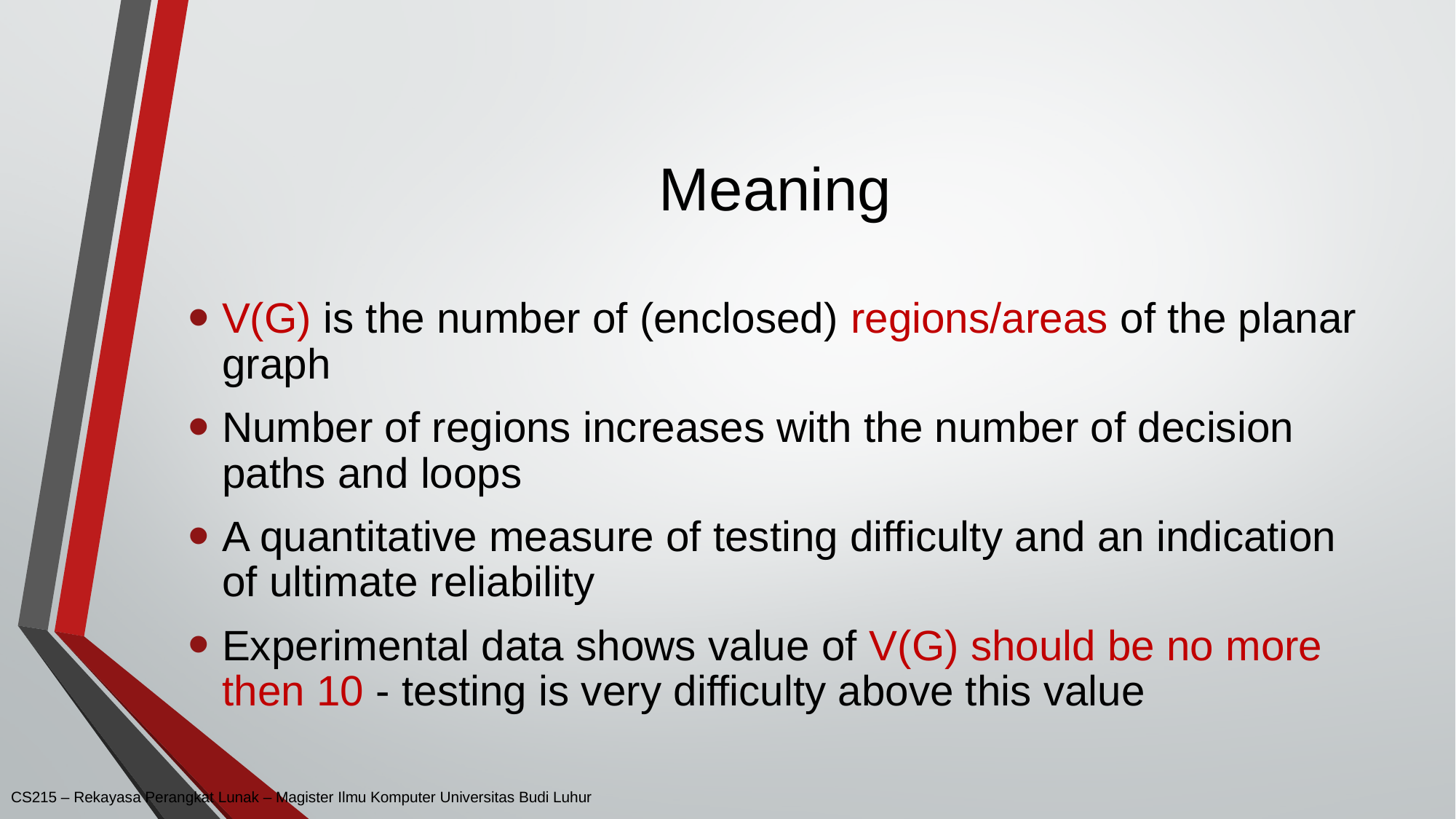

# Meaning
V(G) is the number of (enclosed) regions/areas of the planar graph
Number of regions increases with the number of decision paths and loops
A quantitative measure of testing difficulty and an indication of ultimate reliability
Experimental data shows value of V(G) should be no more then 10 - testing is very difficulty above this value
CS215 – Rekayasa Perangkat Lunak – Magister Ilmu Komputer Universitas Budi Luhur